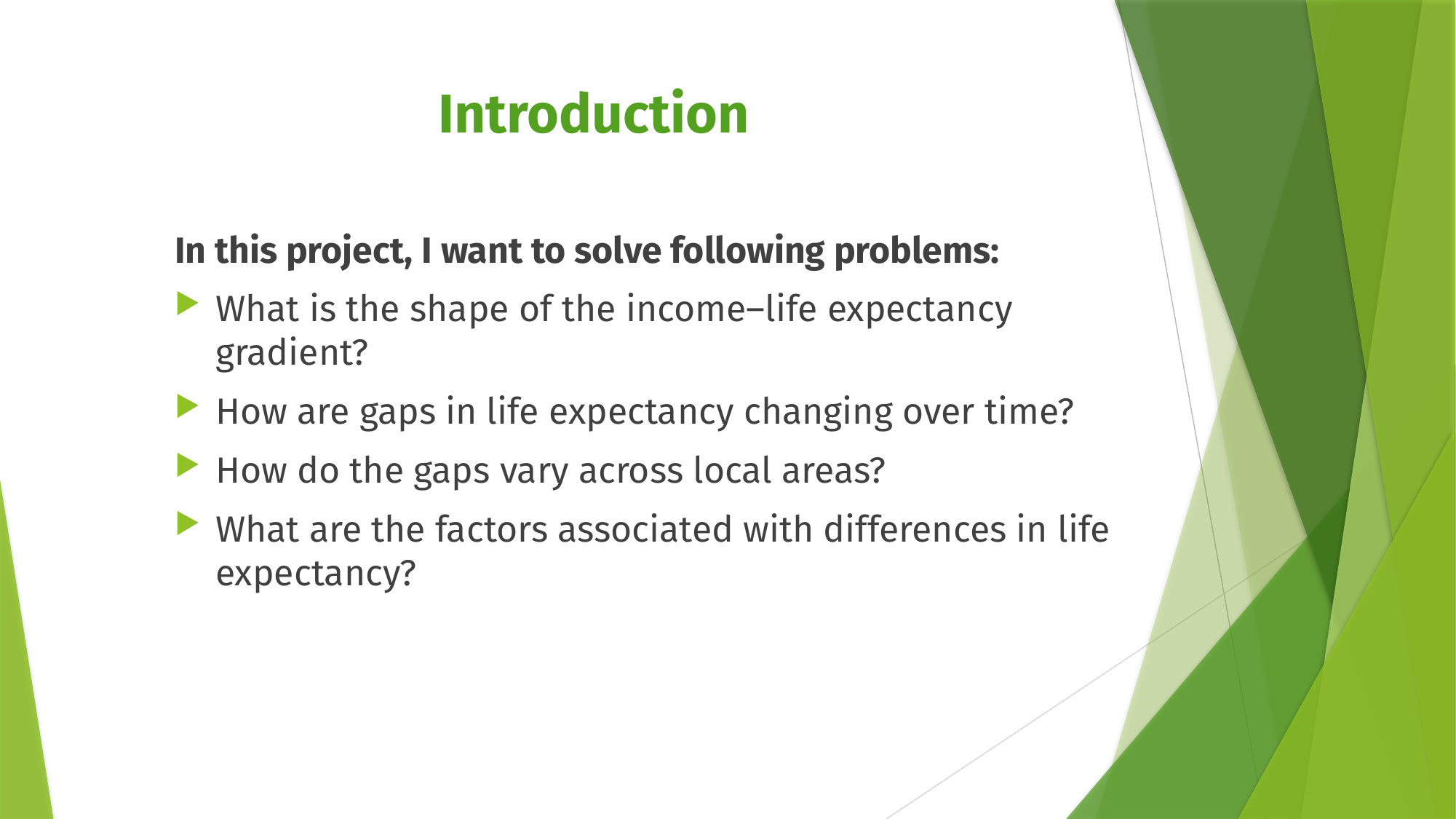

# Introduction
In this project, I want to solve following problems:
What is the shape of the income–life expectancy gradient?
How are gaps in life expectancy changing over time?
How do the gaps vary across local areas?
What are the factors associated with differences in life expectancy?